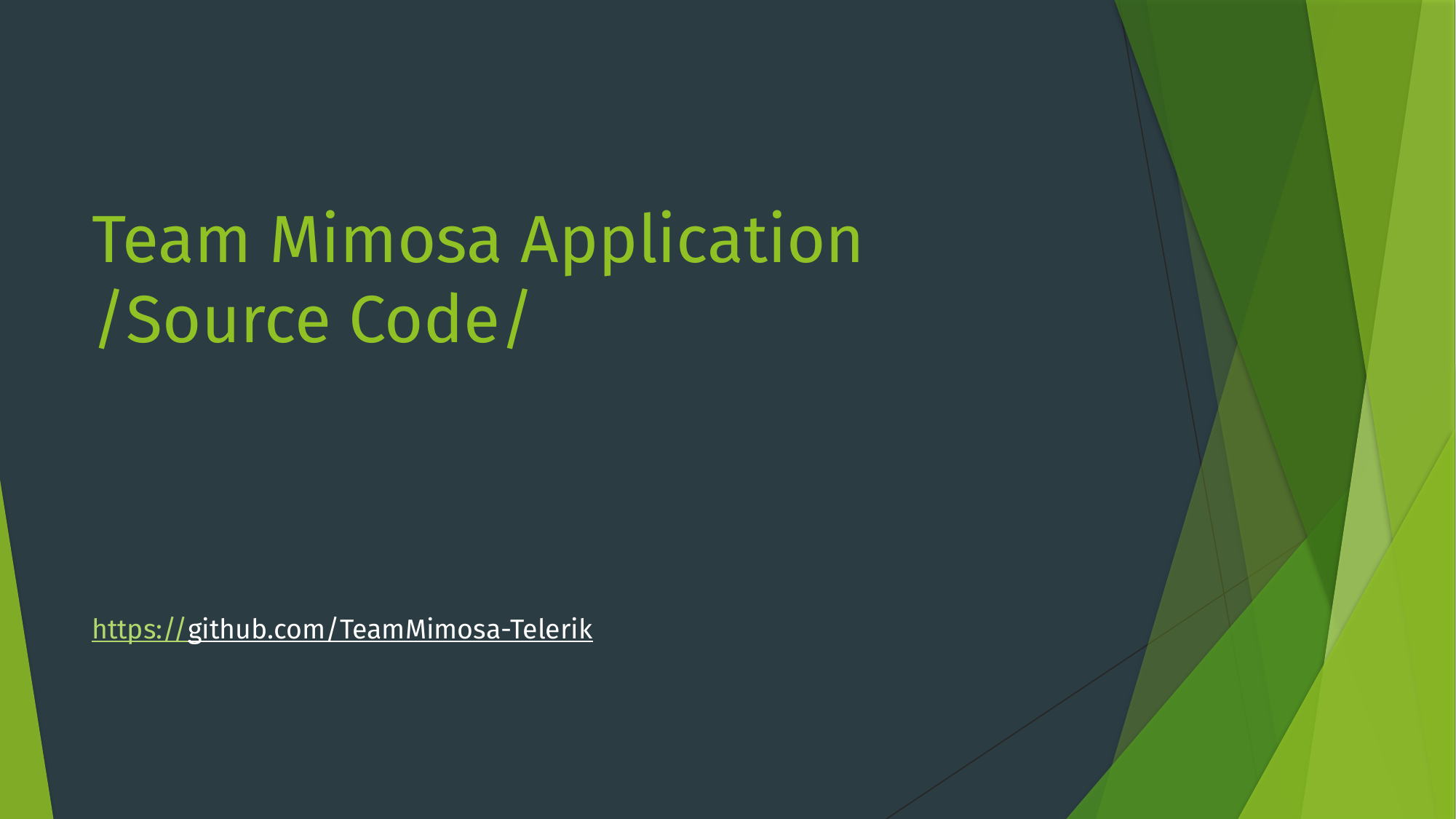

# Team Mimosa Application /Source Code/
https://github.com/TeamMimosa-Telerik